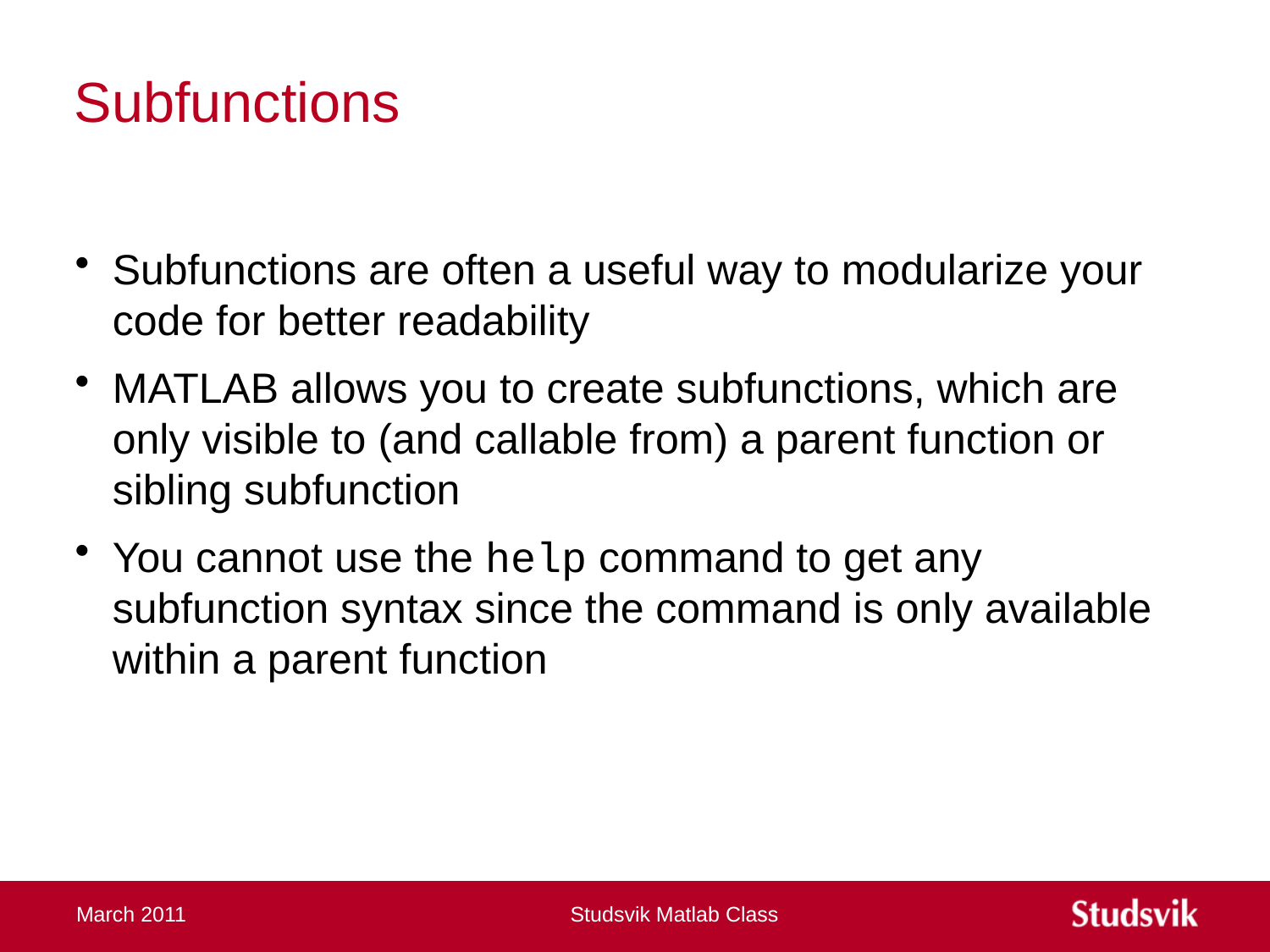

# Subfunctions
Subfunctions are often a useful way to modularize your code for better readability
MATLAB allows you to create subfunctions, which are only visible to (and callable from) a parent function or sibling subfunction
You cannot use the help command to get any subfunction syntax since the command is only available within a parent function
March 2011
Studsvik Matlab Class